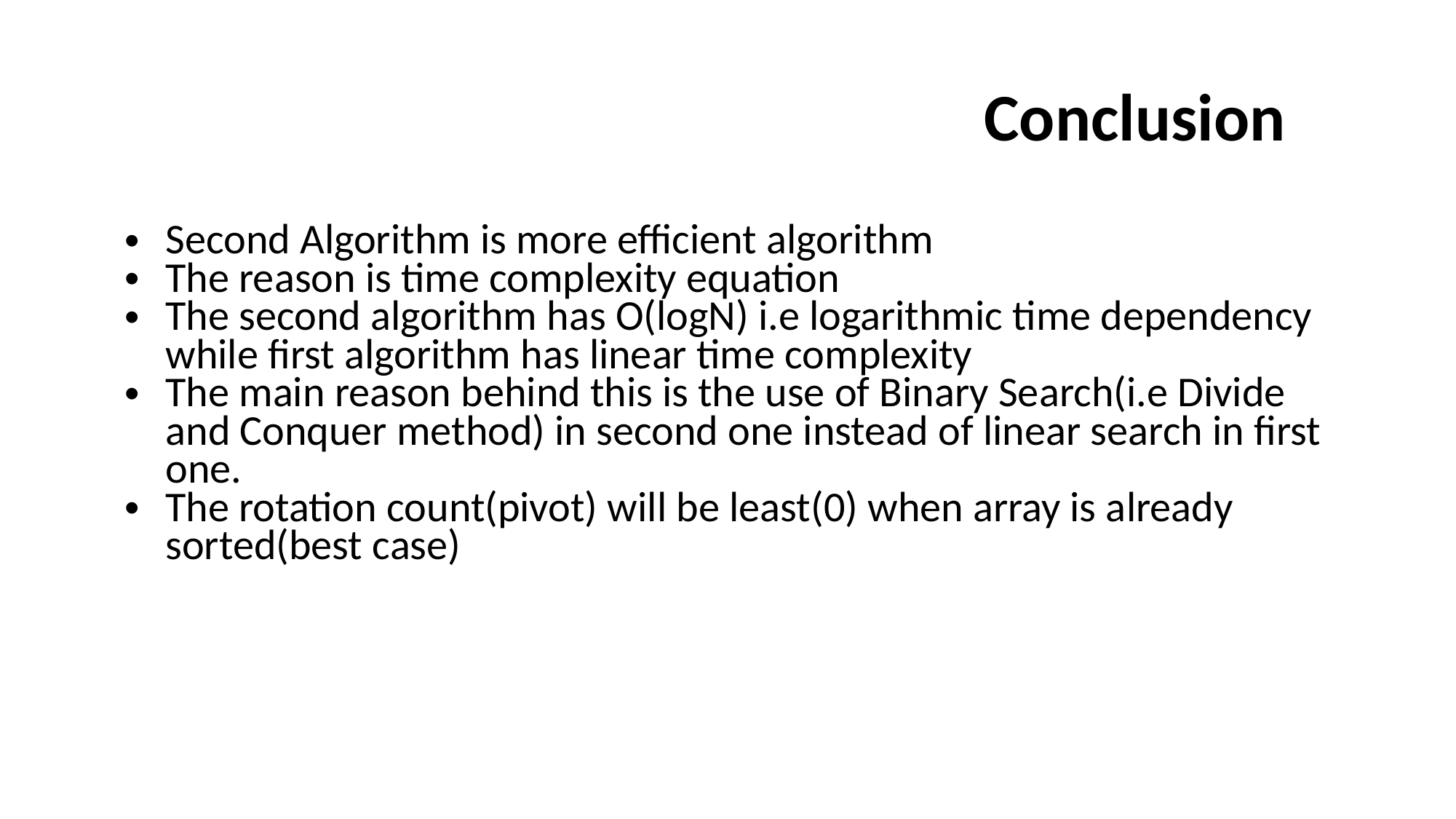

# Conclusion
Second Algorithm is more efficient algorithm
The reason is time complexity equation
The second algorithm has O(logN) i.e logarithmic time dependency while first algorithm has linear time complexity
The main reason behind this is the use of Binary Search(i.e Divide and Conquer method) in second one instead of linear search in first one.
The rotation count(pivot) will be least(0) when array is already sorted(best case)